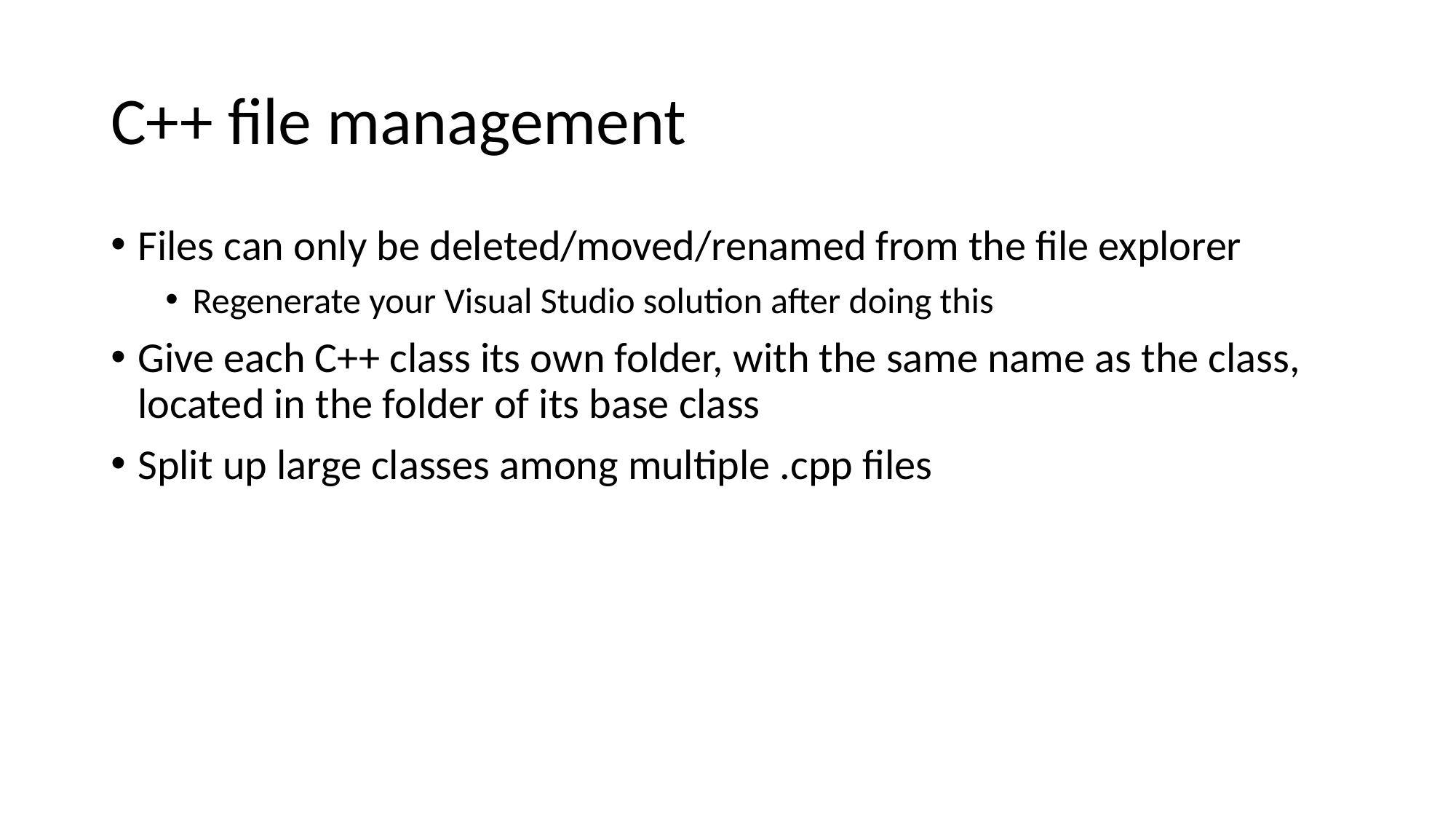

C++ file management
Files can only be deleted/moved/renamed from the file explorer
Regenerate your Visual Studio solution after doing this
Give each C++ class its own folder, with the same name as the class, located in the folder of its base class
Split up large classes among multiple .cpp files